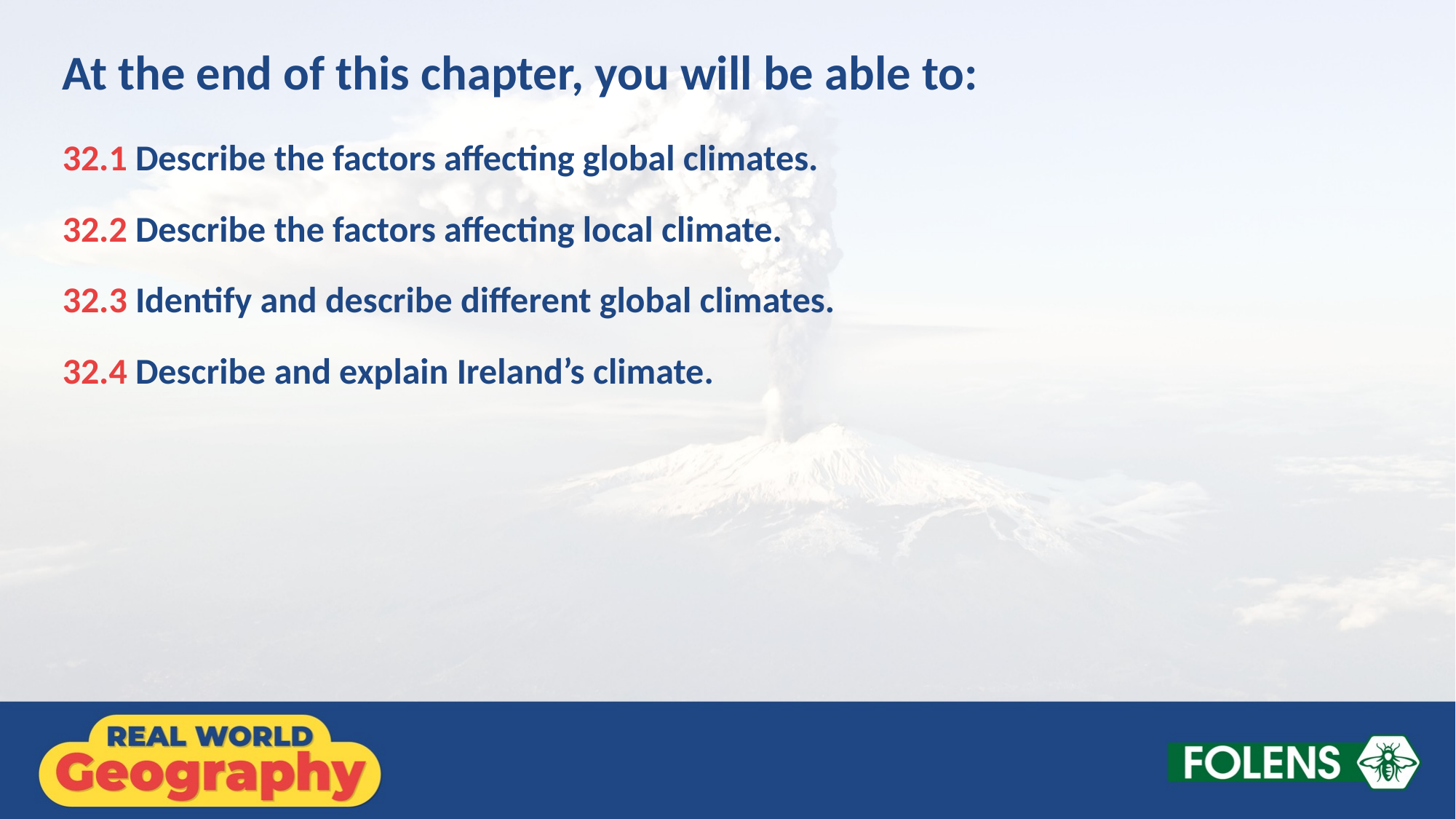

At the end of this chapter, you will be able to:
32.1 Describe the factors affecting global climates.
32.2 Describe the factors affecting local climate.
32.3 Identify and describe different global climates.
32.4 Describe and explain Ireland’s climate.